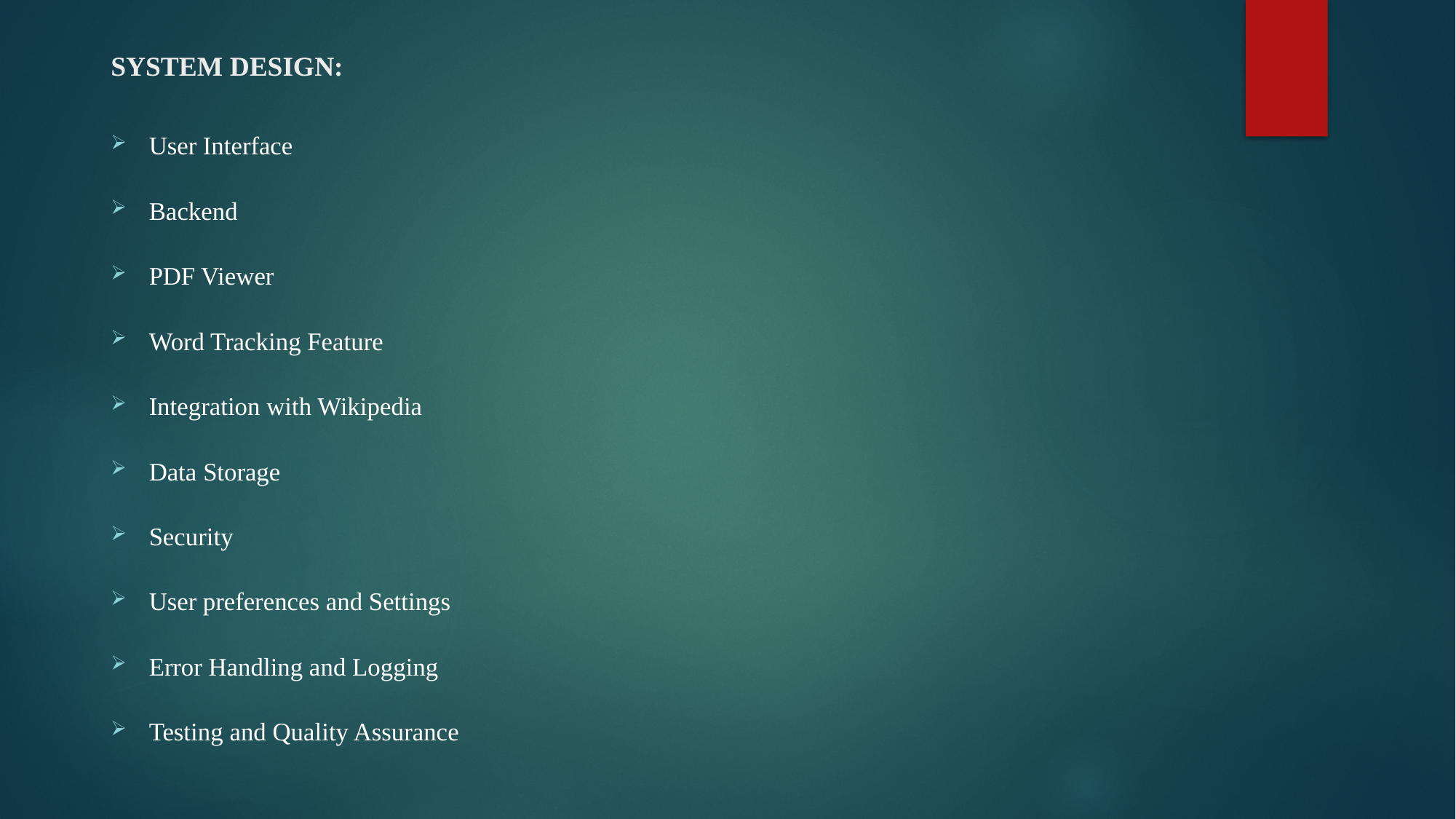

# SYSTEM DESIGN:
User Interface

Backend

PDF Viewer

Word Tracking Feature

Integration with Wikipedia

Data Storage

Security

User preferences and Settings

Error Handling and Logging

Testing and Quality Assurance